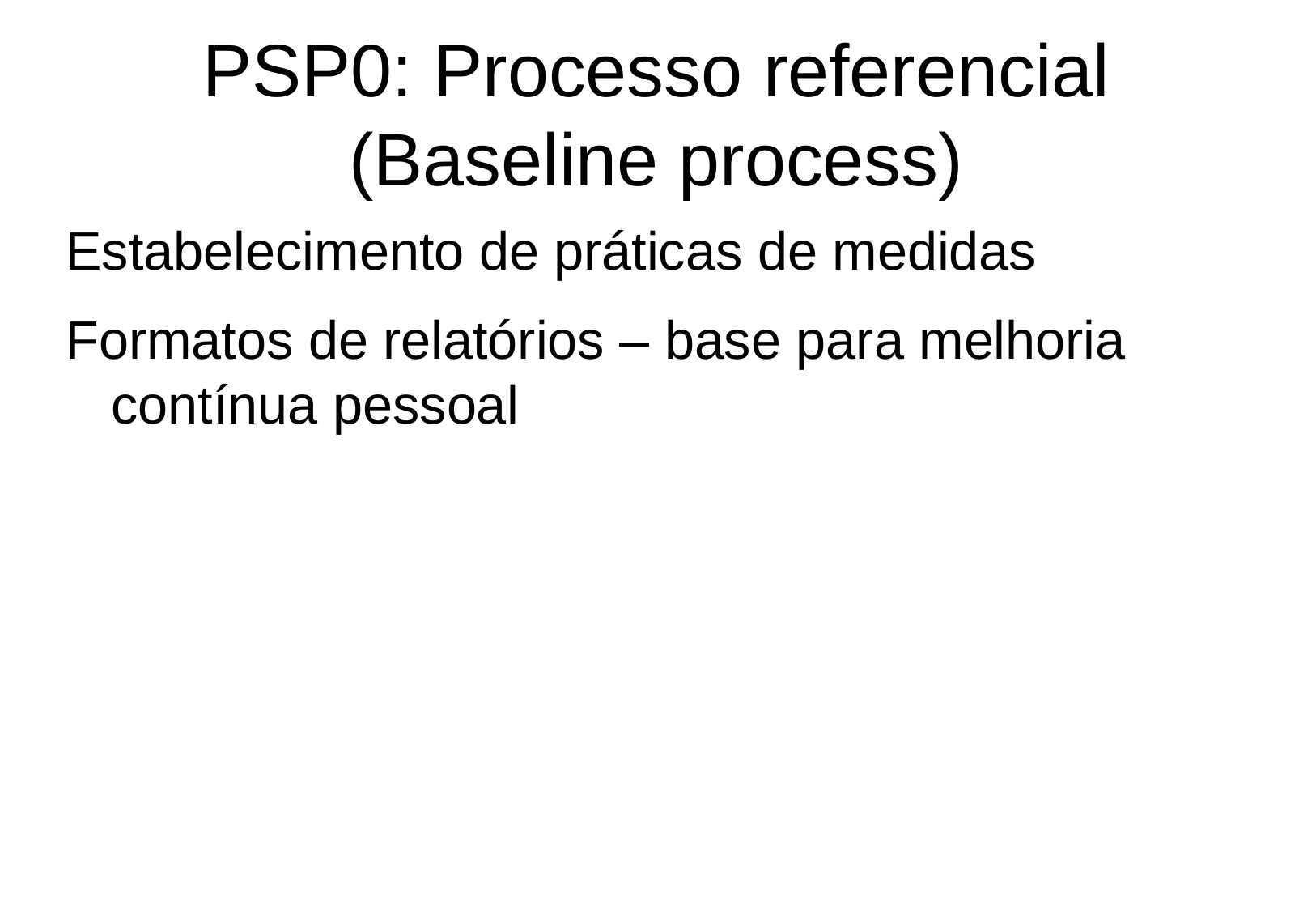

PSP0: Processo referencial (Baseline process)
Estabelecimento de práticas de medidas
Formatos de relatórios – base para melhoria contínua pessoal